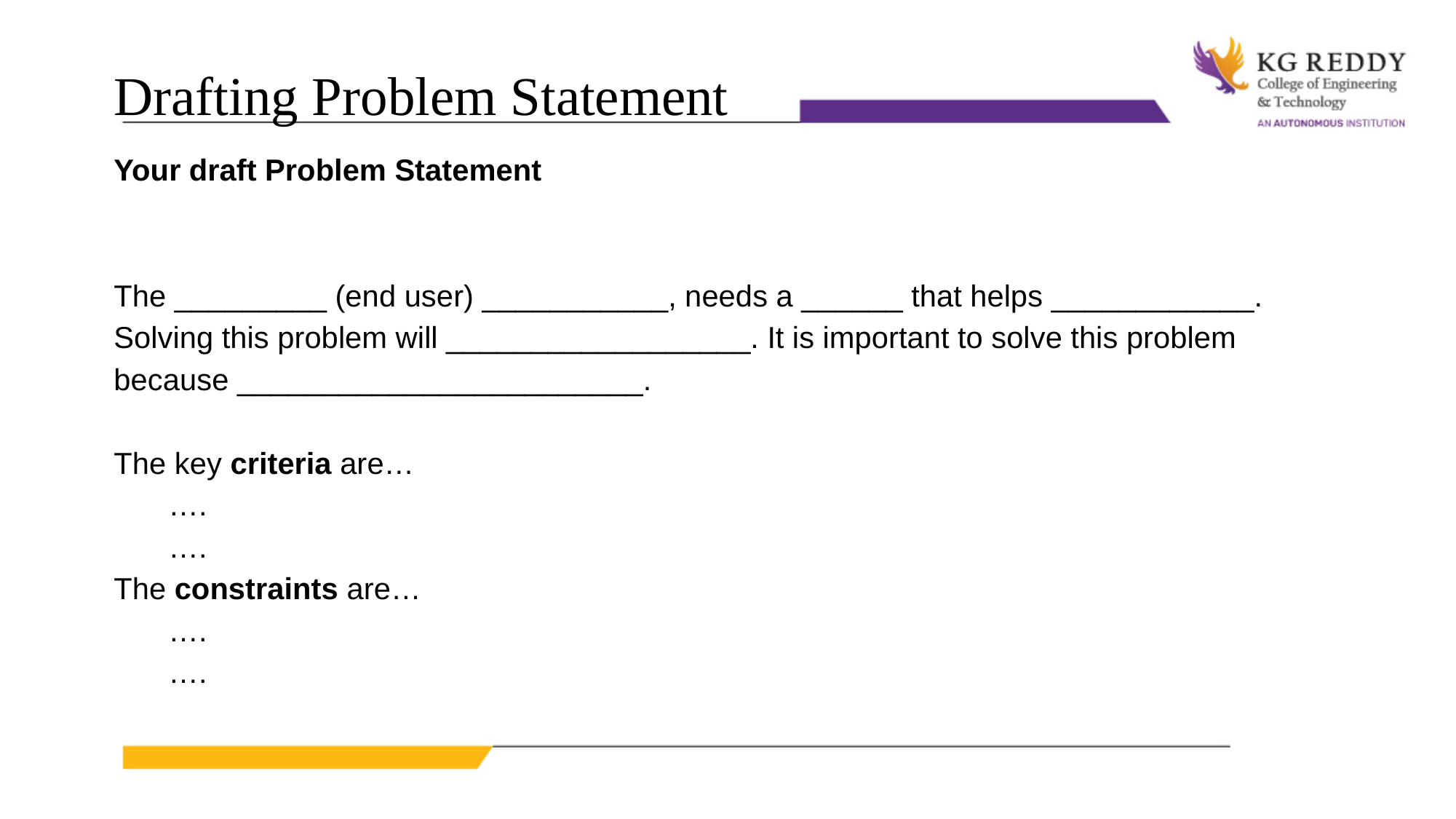

Drafting Problem Statement
Your draft Problem Statement

The _________ (end user) ___________, needs a ______ that helps ____________. Solving this problem will __________________. It is important to solve this problem because ________________________.

The key criteria are…
….
….
The constraints are…
….
….